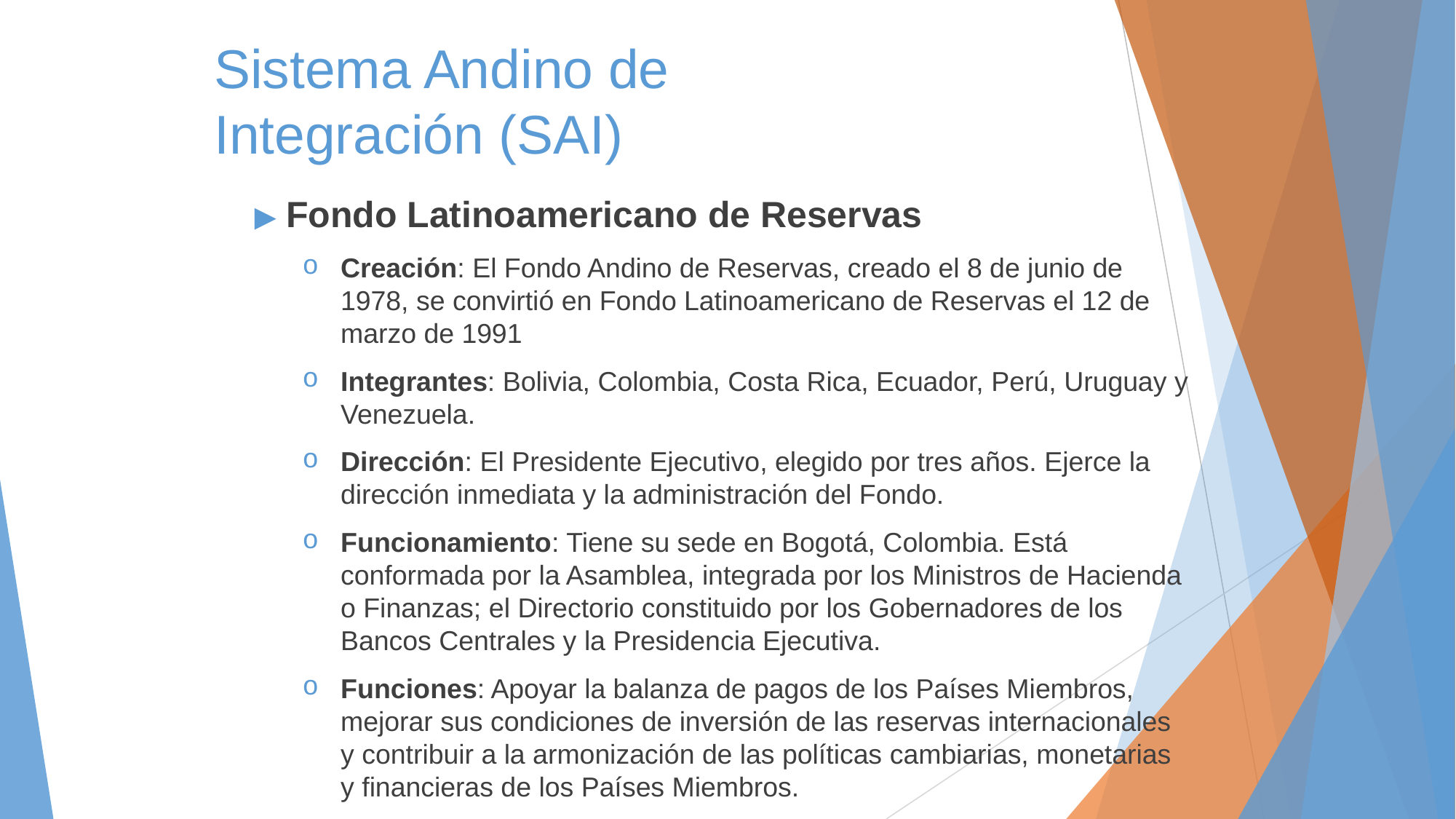

# Sistema Andino de Integración (SAI)
Fondo Latinoamericano de Reservas
Creación: El Fondo Andino de Reservas, creado el 8 de junio de 1978, se convirtió en Fondo Latinoamericano de Reservas el 12 de marzo de 1991
Integrantes: Bolivia, Colombia, Costa Rica, Ecuador, Perú, Uruguay y Venezuela.
Dirección: El Presidente Ejecutivo, elegido por tres años. Ejerce la dirección inmediata y la administración del Fondo.
Funcionamiento: Tiene su sede en Bogotá, Colombia. Está conformada por la Asamblea, integrada por los Ministros de Hacienda o Finanzas; el Directorio constituido por los Gobernadores de los Bancos Centrales y la Presidencia Ejecutiva.
Funciones: Apoyar la balanza de pagos de los Países Miembros, mejorar sus condiciones de inversión de las reservas internacionales y contribuir a la armonización de las políticas cambiarias, monetarias y financieras de los Países Miembros.